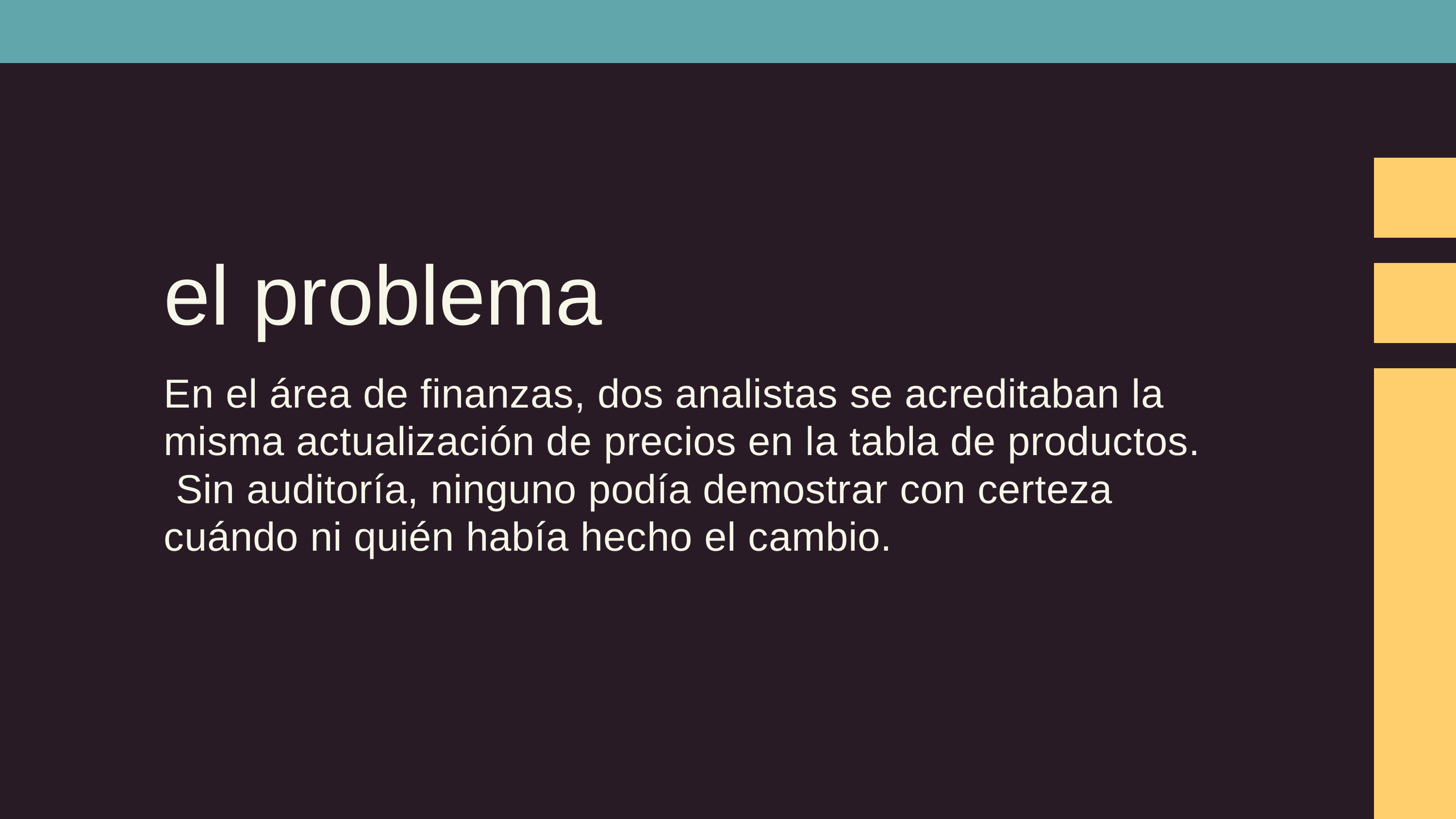

el problema

En el área de finanzas, dos analistas se acreditaban la misma actualización de precios en la tabla de productos.
 Sin auditoría, ninguno podía demostrar con certeza cuándo ni quién había hecho el cambio.